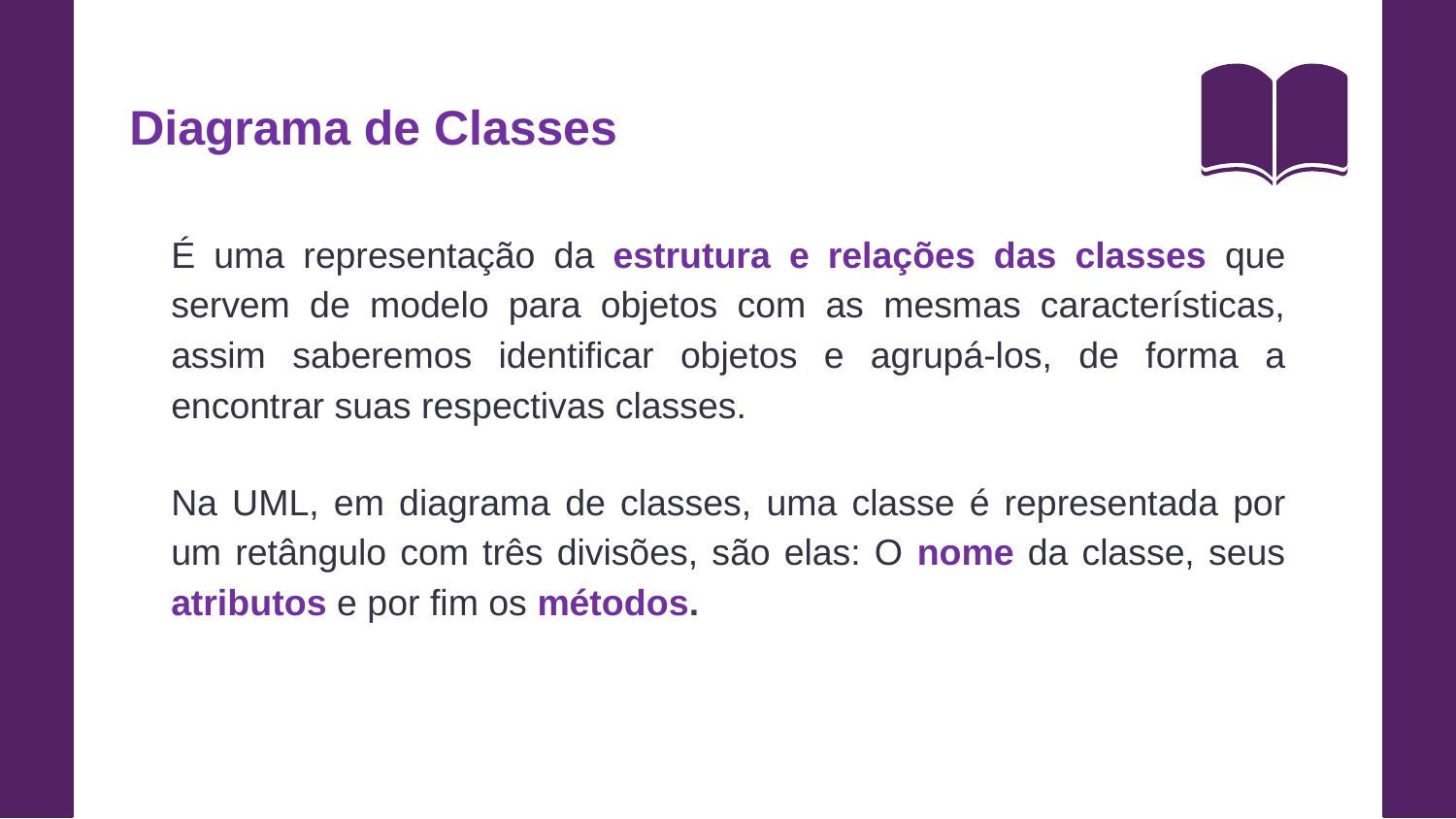

Diagrama de Classes
É uma representação da estrutura e relações das classes que servem de modelo para objetos com as mesmas características, assim saberemos identificar objetos e agrupá-los, de forma a encontrar suas respectivas classes.

Na UML, em diagrama de classes, uma classe é representada por um retângulo com três divisões, são elas: O nome da classe, seus atributos e por fim os métodos.